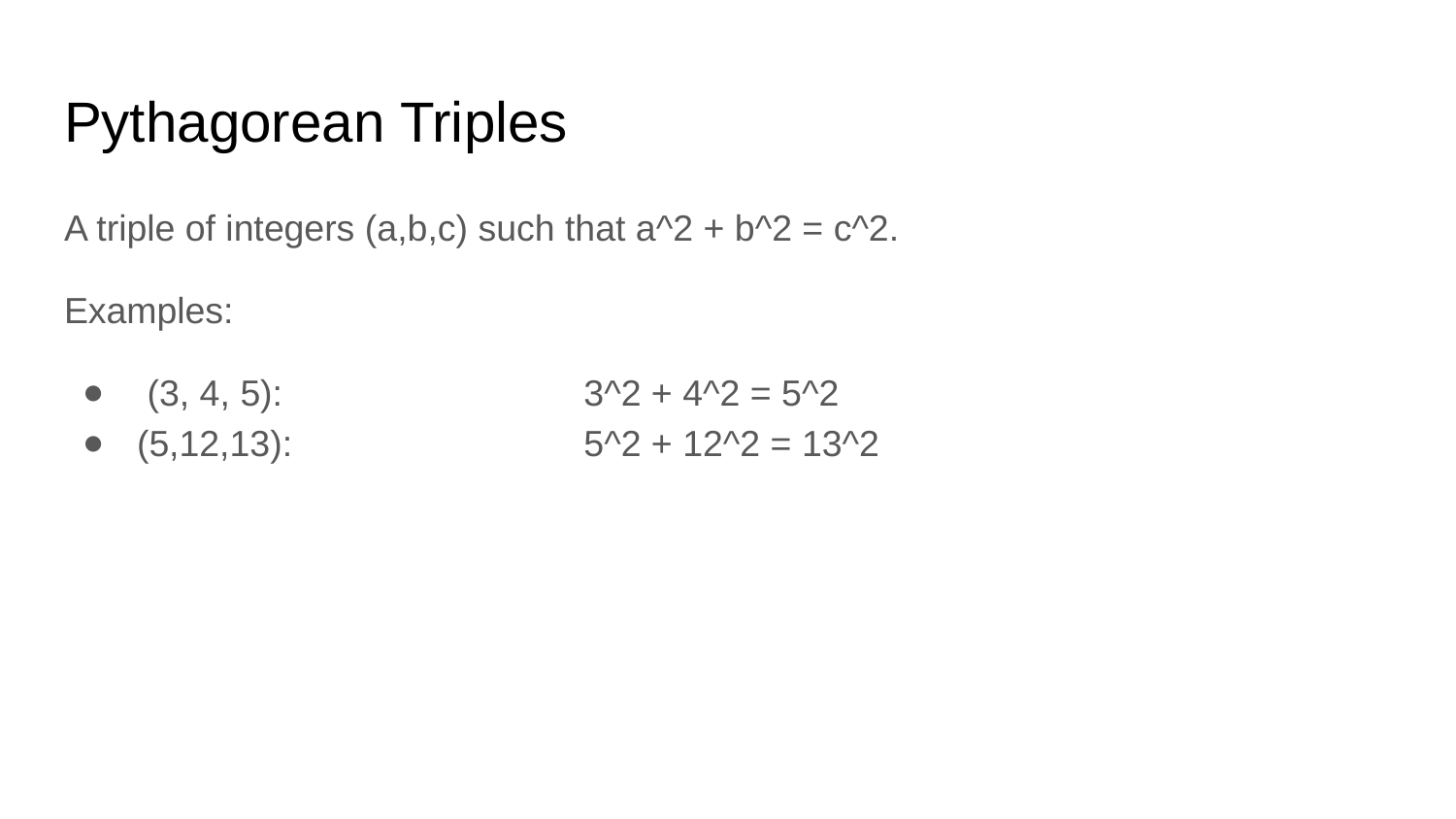

# Pythagorean Triples

A triple of integers (a,b,c) such that a^2 + b^2 = c^2.
Examples:
 (3, 4, 5): 	 	 3^2 + 4^2 = 5^2
(5,12,13):		 5^2 + 12^2 = 13^2